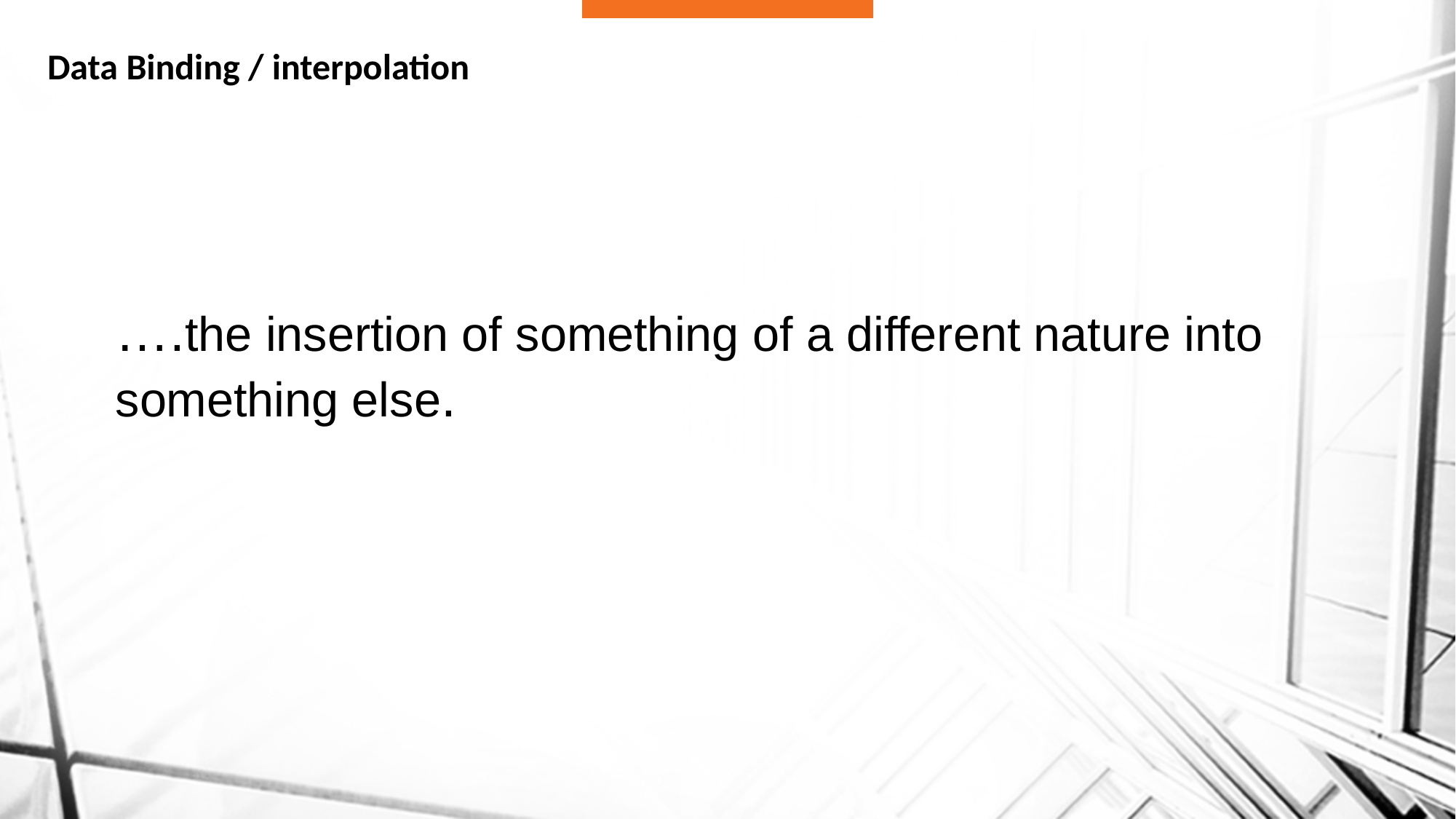

# Data Binding / interpolation
….the insertion of something of a different nature into something else.